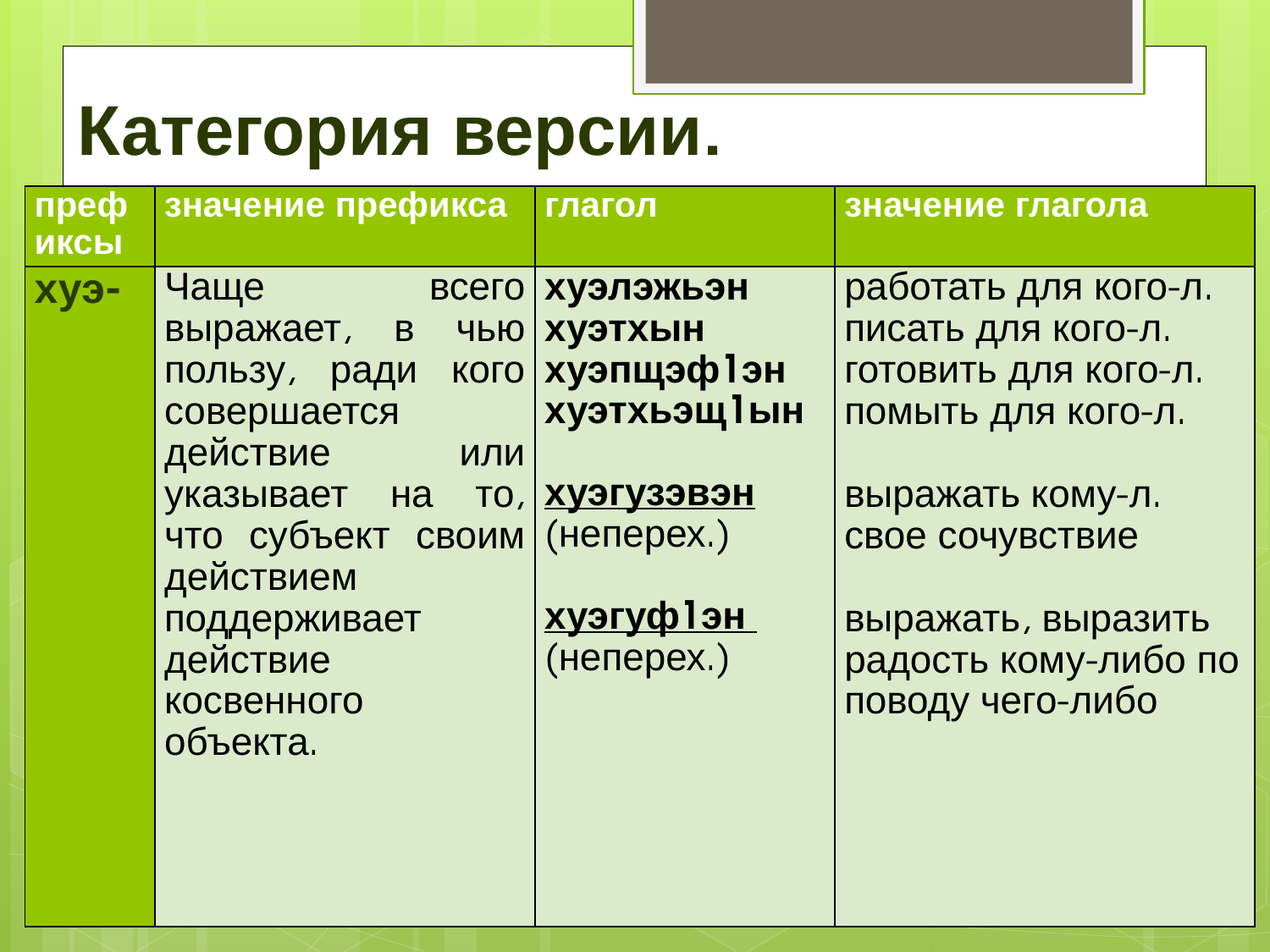

# Категория версии.
| префиксы | значение префикса | глагол | значение глагола |
| --- | --- | --- | --- |
| хуэ- | Чаще всего выражает, в чью пользу, ради кого совершается действие или указывает на то, что субъект своим действием поддерживает действие косвенного объекта. | хуэлэжьэн хуэтхын хуэпщэф1эн хуэтхьэщ1ын хуэгузэвэн (неперех.) хуэгуф1эн (неперех.) | работать для кого-л. писать для кого-л. готовить для кого-л. помыть для кого-л. выражать кому-л. свое сочувствие выражать, выразить радость кому-либо по поводу чего-либо |